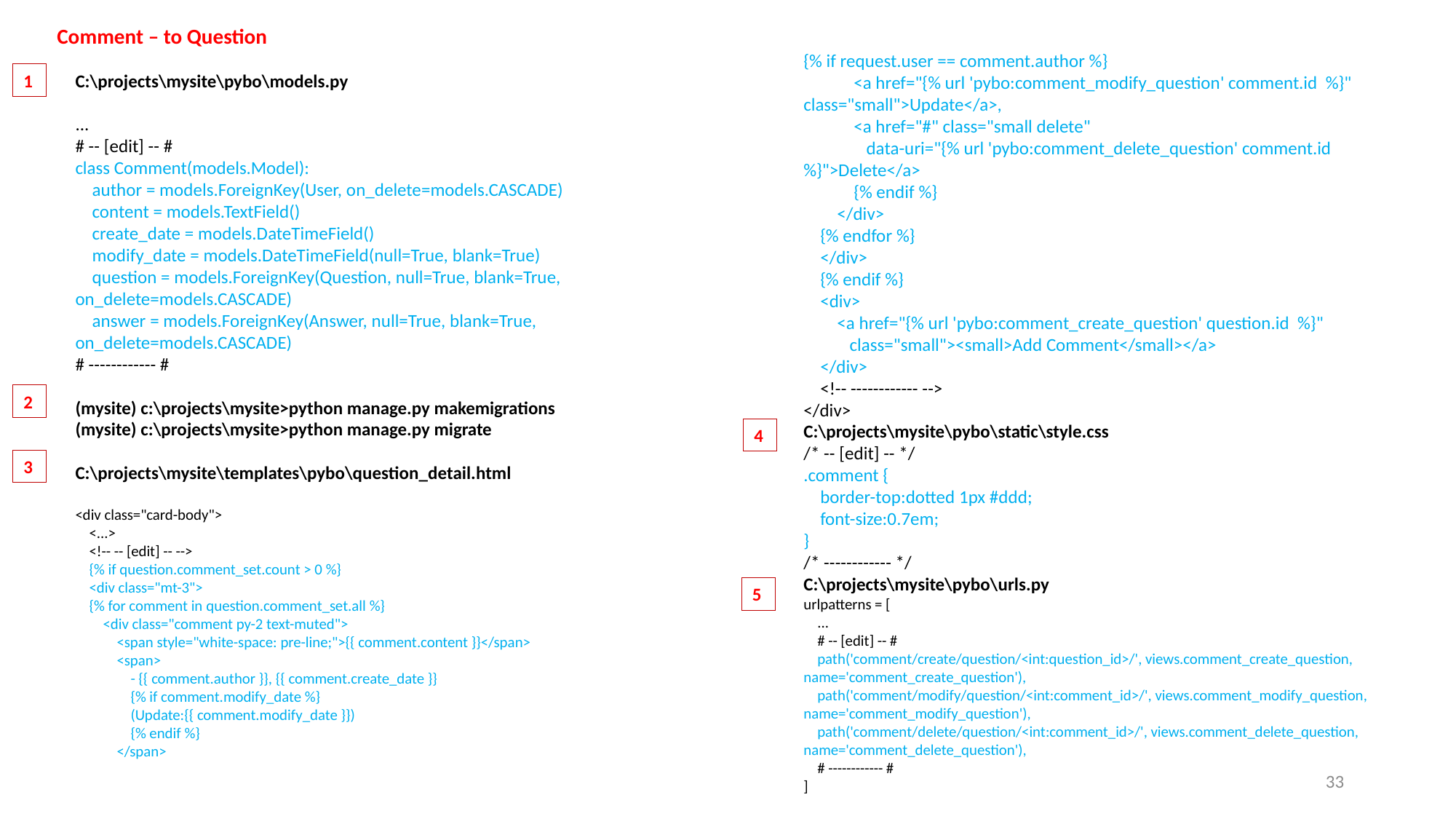

Comment – to Question
{% if request.user == comment.author %}
            <a href="{% url 'pybo:comment_modify_question' comment.id  %}" class="small">Update</a>,
            <a href="#" class="small delete"
               data-uri="{% url 'pybo:comment_delete_question' comment.id  %}">Delete</a>
            {% endif %}
        </div>
    {% endfor %}
    </div>
    {% endif %}
    <div>
        <a href="{% url 'pybo:comment_create_question' question.id  %}"
           class="small"><small>Add Comment</small></a>
    </div>
    <!-- ------------ -->
</div>
C:\projects\mysite\pybo\static\style.css
/* -- [edit] -- */
.comment {
    border-top:dotted 1px #ddd;
    font-size:0.7em;
}
/* ------------ */
C:\projects\mysite\pybo\urls.py
urlpatterns = [
    ...
    # -- [edit] -- #
    path('comment/create/question/<int:question_id>/', views.comment_create_question, name='comment_create_question'),
    path('comment/modify/question/<int:comment_id>/', views.comment_modify_question, name='comment_modify_question'),
    path('comment/delete/question/<int:comment_id>/', views.comment_delete_question, name='comment_delete_question'),
    # ------------ #
]

1
C:\projects\mysite\pybo\models.py

...
# -- [edit] -- #
class Comment(models.Model):
    author = models.ForeignKey(User, on_delete=models.CASCADE)
    content = models.TextField()
    create_date = models.DateTimeField()
    modify_date = models.DateTimeField(null=True, blank=True)
    question = models.ForeignKey(Question, null=True, blank=True, on_delete=models.CASCADE)
    answer = models.ForeignKey(Answer, null=True, blank=True, on_delete=models.CASCADE)
# ------------ #

(mysite) c:\projects\mysite>python manage.py makemigrations
(mysite) c:\projects\mysite>python manage.py migrate

C:\projects\mysite\templates\pybo\question_detail.html

<div class="card-body">
    <...>
    <!-- -- [edit] -- -->
    {% if question.comment_set.count > 0 %}
    <div class="mt-3">
    {% for comment in question.comment_set.all %}
        <div class="comment py-2 text-muted">
            <span style="white-space: pre-line;">{{ comment.content }}</span>
            <span>
                - {{ comment.author }}, {{ comment.create_date }}
                {% if comment.modify_date %}
                (Update:{{ comment.modify_date }})
                {% endif %}
            </span>

2
4
3
5
33